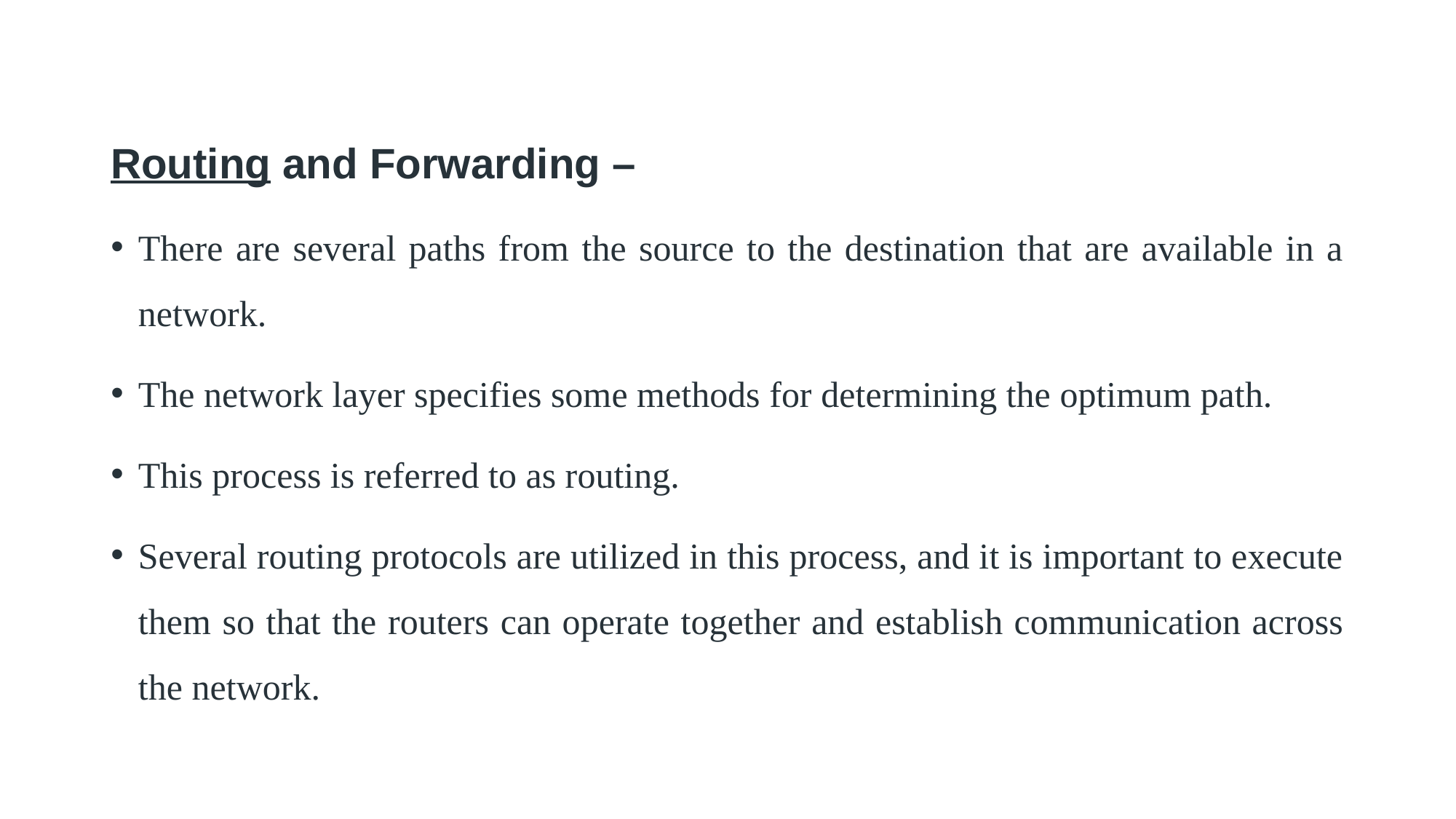

#
Routing and Forwarding –
There are several paths from the source to the destination that are available in a network.
The network layer specifies some methods for determining the optimum path.
This process is referred to as routing.
Several routing protocols are utilized in this process, and it is important to execute them so that the routers can operate together and establish communication across the network.